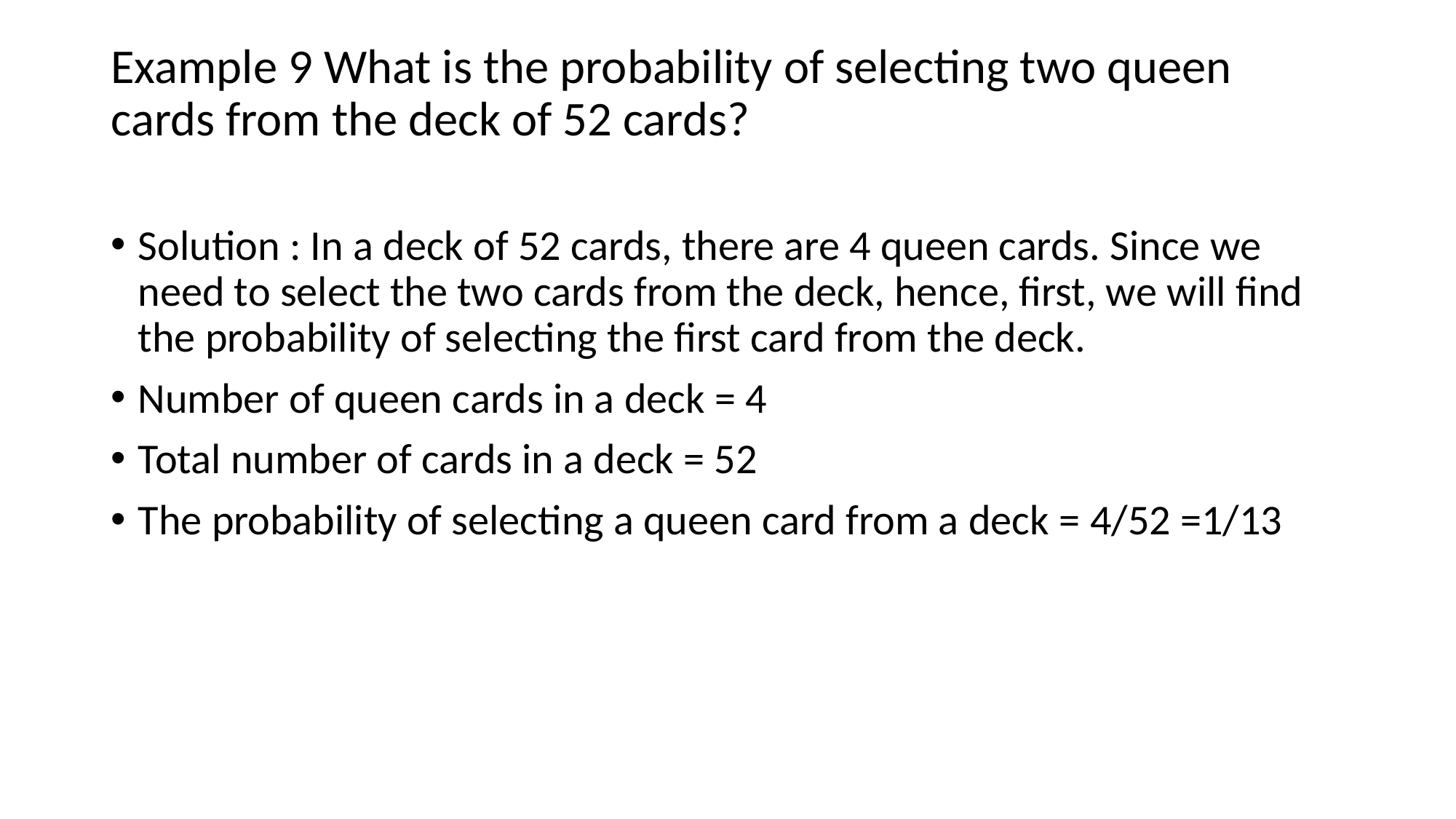

# Example 9 What is the probability of selecting two queen cards from the deck of 52 cards?
Solution : In a deck of 52 cards, there are 4 queen cards. Since we need to select the two cards from the deck, hence, first, we will find the probability of selecting the first card from the deck.
Number of queen cards in a deck = 4
Total number of cards in a deck = 52
The probability of selecting a queen card from a deck = 4/52 =1/13